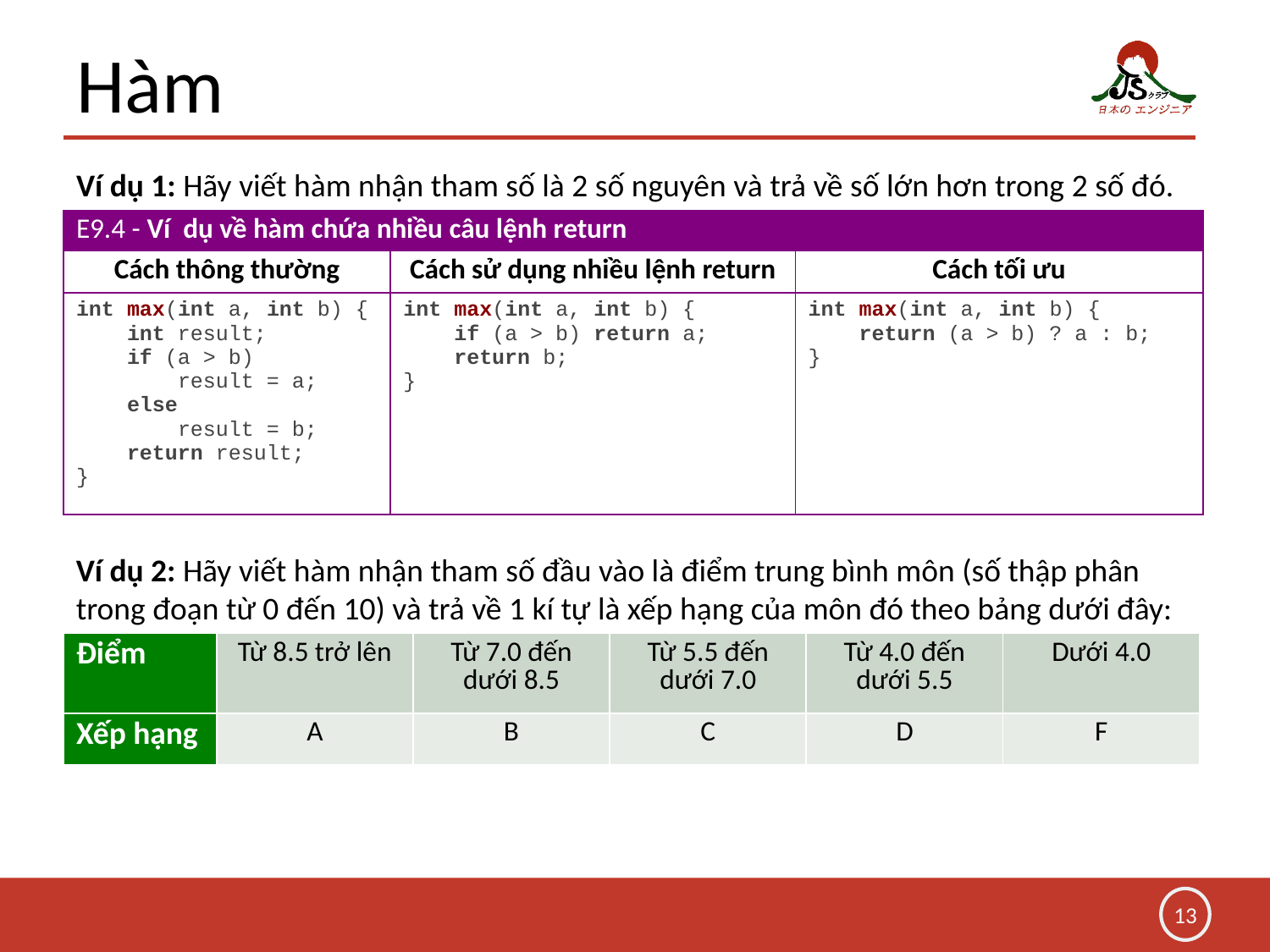

# Hàm
Ví dụ 1: Hãy viết hàm nhận tham số là 2 số nguyên và trả về số lớn hơn trong 2 số đó.
| E9.4 - Ví dụ về hàm chứa nhiều câu lệnh return |  |  |
| --- | --- | --- |
| Cách thông thường | Cách sử dụng nhiều lệnh return | Cách tối ưu |
| int max(int a, int b) { int result; if (a > b) result = a; else result = b; return result; } | int max(int a, int b) { if (a > b) return a; return b; } | int max(int a, int b) { return (a > b) ? a : b; } |
Ví dụ 2: Hãy viết hàm nhận tham số đầu vào là điểm trung bình môn (số thập phân trong đoạn từ 0 đến 10) và trả về 1 kí tự là xếp hạng của môn đó theo bảng dưới đây:
| Điểm | Từ 8.5 trở lên | Từ 7.0 đến dưới 8.5 | Từ 5.5 đến dưới 7.0 | Từ 4.0 đến dưới 5.5 | Dưới 4.0 |
| --- | --- | --- | --- | --- | --- |
| Xếp hạng | A | B | C | D | F |